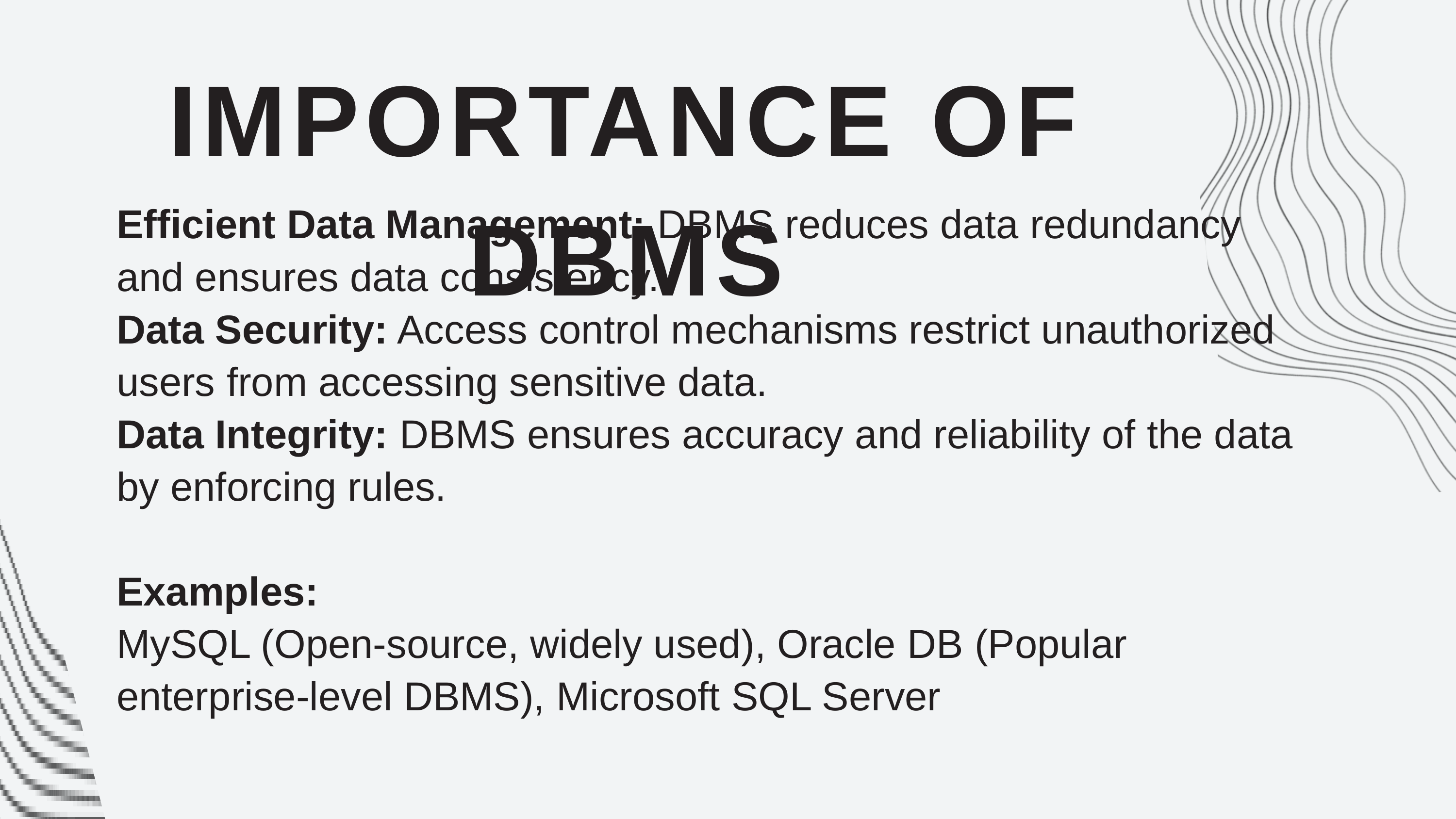

IMPORTANCE OF DBMS

Efficient Data Management: DBMS reduces data redundancy and ensures data consistency.
Data Security: Access control mechanisms restrict unauthorized users from accessing sensitive data.
Data Integrity: DBMS ensures accuracy and reliability of the data by enforcing rules.

Examples:
MySQL (Open-source, widely used), Oracle DB (Popular enterprise-level DBMS), Microsoft SQL Server